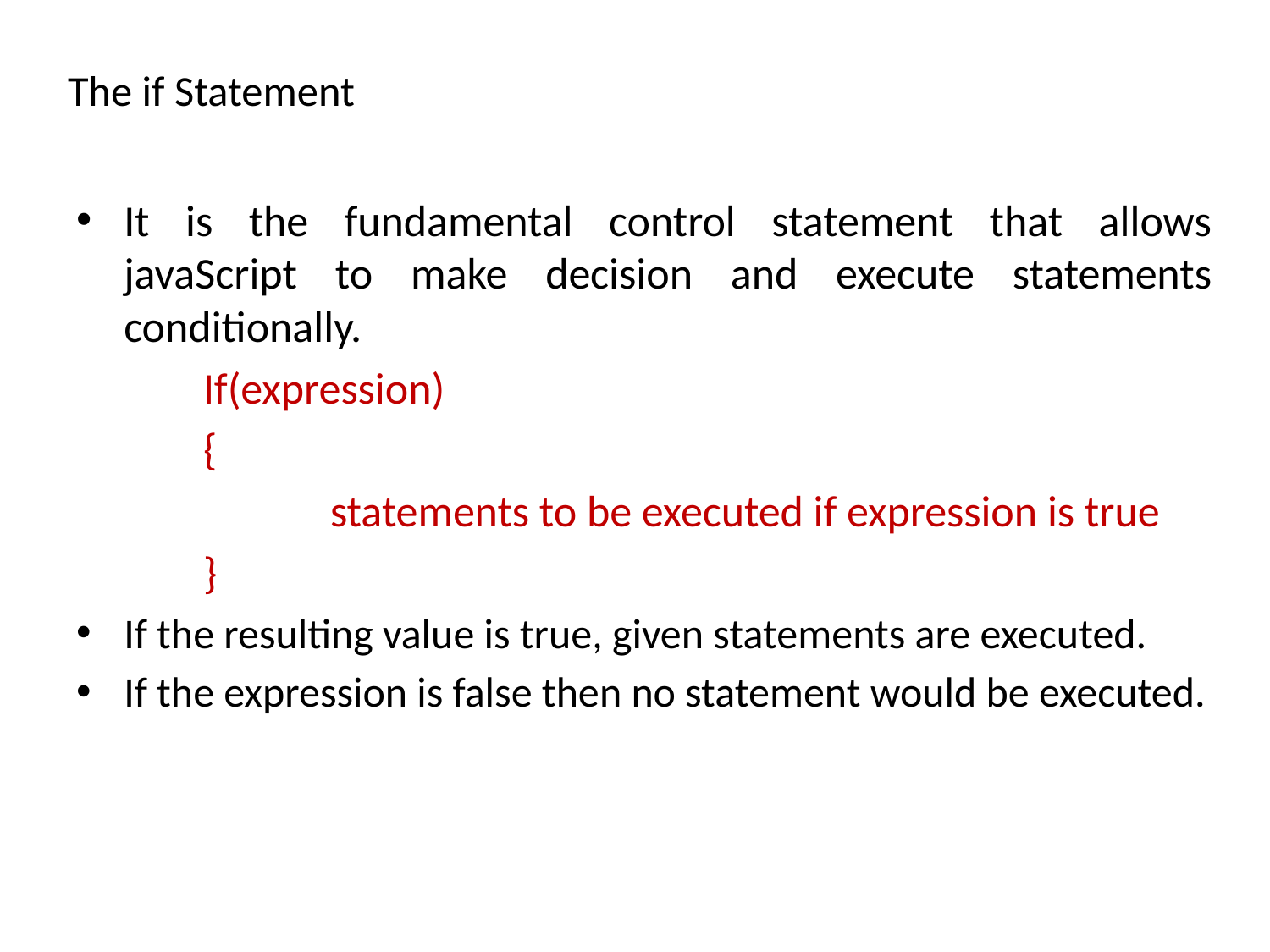

# The if Statement
It is the fundamental control statement that allows javaScript to make decision and execute statements conditionally.
	If(expression)
	{
		statements to be executed if expression is true
	}
If the resulting value is true, given statements are executed.
If the expression is false then no statement would be executed.